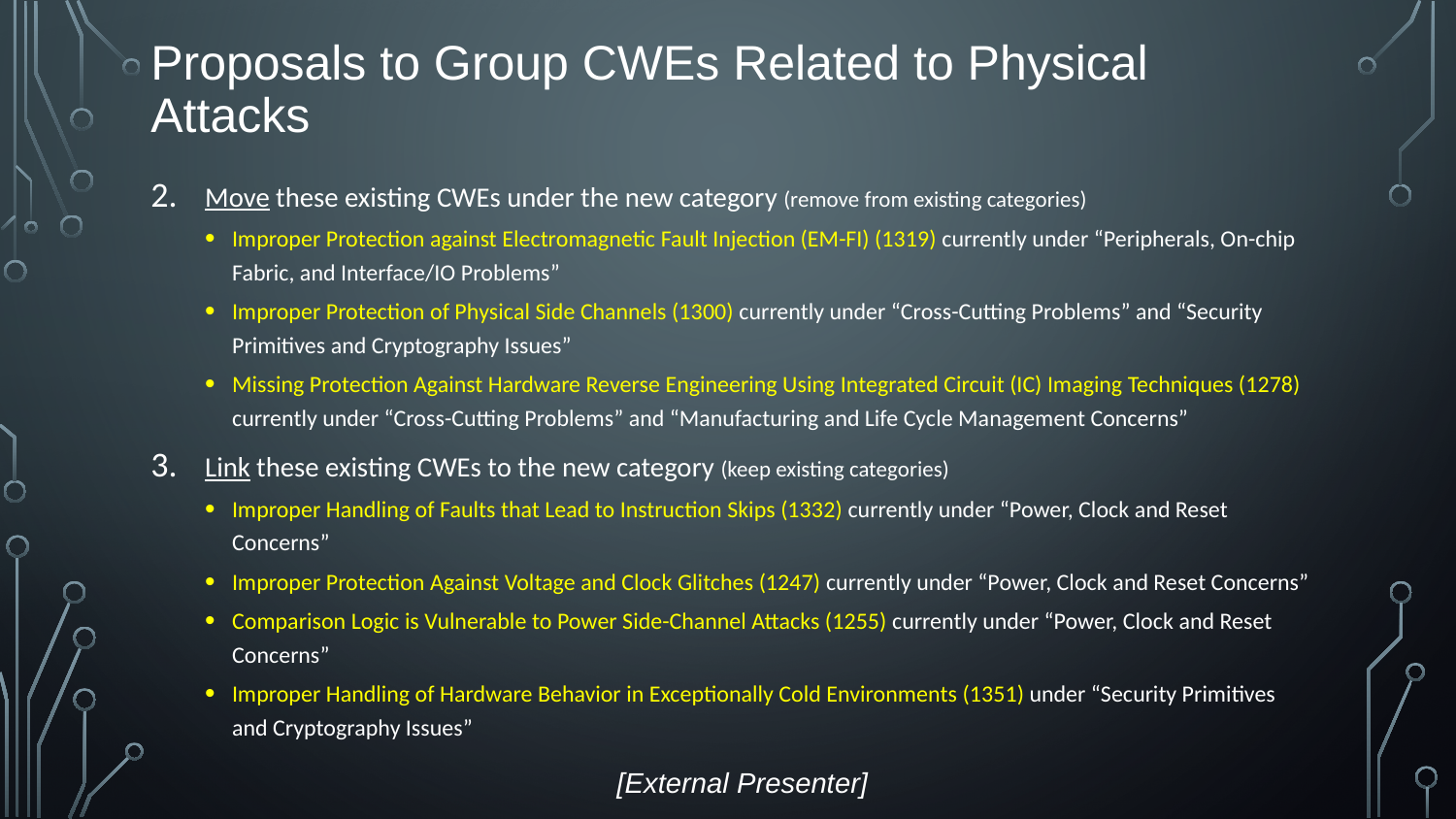

# Proposals to Group CWEs Related to Physical Attacks
Move these existing CWEs under the new category (remove from existing categories)
Improper Protection against Electromagnetic Fault Injection (EM-FI) (1319) currently under “Peripherals, On-chip Fabric, and Interface/IO Problems”
Improper Protection of Physical Side Channels (1300) currently under “Cross-Cutting Problems” and “Security Primitives and Cryptography Issues”
Missing Protection Against Hardware Reverse Engineering Using Integrated Circuit (IC) Imaging Techniques (1278) currently under “Cross-Cutting Problems” and “Manufacturing and Life Cycle Management Concerns”
Link these existing CWEs to the new category (keep existing categories)
Improper Handling of Faults that Lead to Instruction Skips (1332) currently under “Power, Clock and Reset Concerns”
Improper Protection Against Voltage and Clock Glitches (1247) currently under “Power, Clock and Reset Concerns”
Comparison Logic is Vulnerable to Power Side-Channel Attacks (1255) currently under “Power, Clock and Reset Concerns”
Improper Handling of Hardware Behavior in Exceptionally Cold Environments (1351) under “Security Primitives and Cryptography Issues”

[External Presenter]